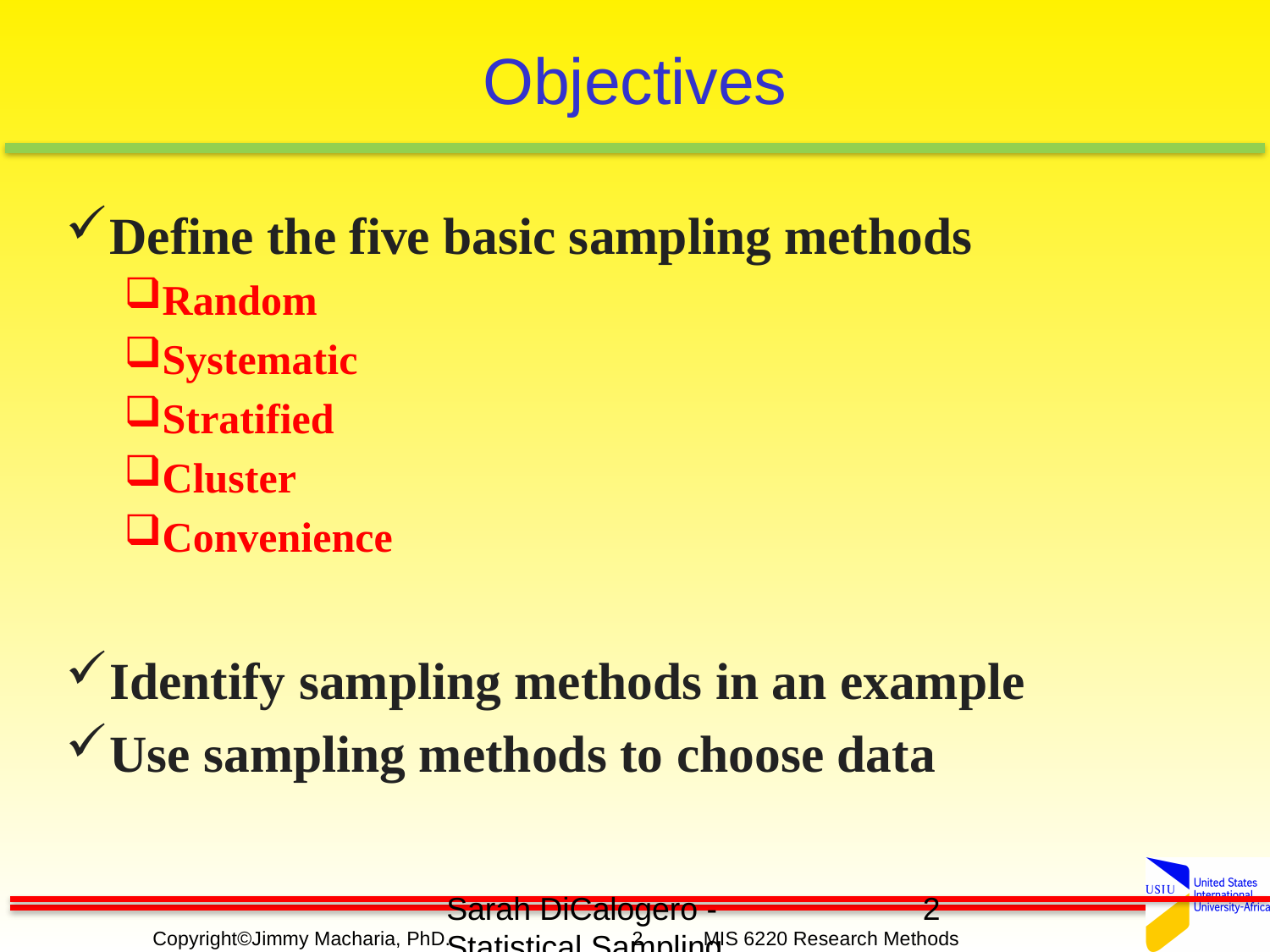

# Objectives
Define the five basic sampling methods
Random
Systematic
Stratified
Cluster
Convenience

Identify sampling methods in an example
Use sampling methods to choose data
Sarah DiCalogero - Statistical Sampling
2